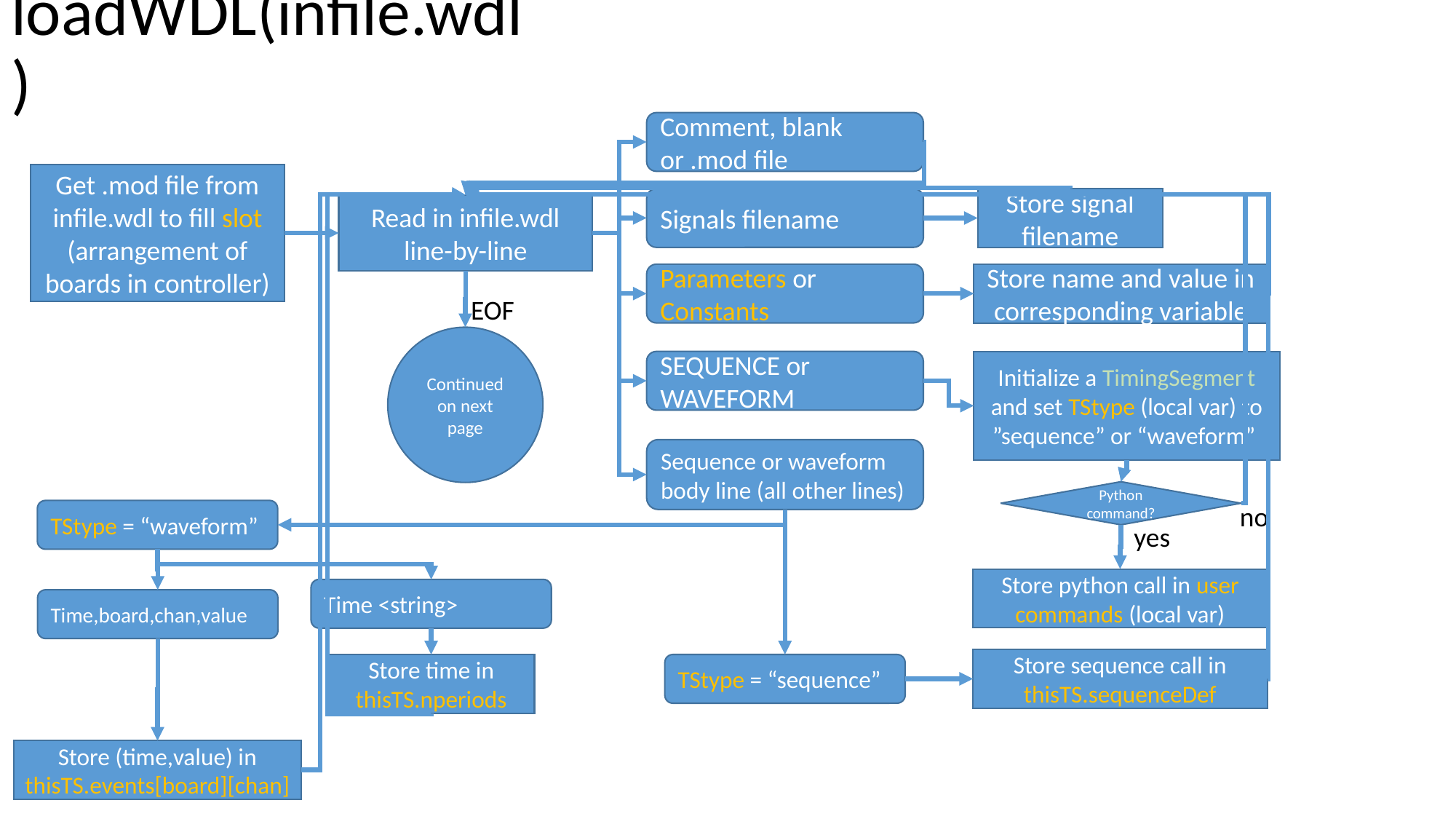

# loadWDL(infile.wdl)
Comment, blank or .mod file
Get .mod file from infile.wdl to fill slot (arrangement of boards in controller)
Signals filename
Store signal filename
Read in infile.wdl line-by-line
Parameters or Constants
Store name and value in corresponding variable
EOF
Continued on next page
SEQUENCE or WAVEFORM
Initialize a TimingSegment and set TStype (local var) to ”sequence” or “waveform”
Sequence or waveform body line (all other lines)
Python command?
no
TStype = “waveform”
yes
Store python call in user commands (local var)
Time <string>
Time,board,chan,value
Store sequence call in thisTS.sequenceDef
Store time in thisTS.nperiods
TStype = “sequence”
Store (time,value) in thisTS.events[board][chan]